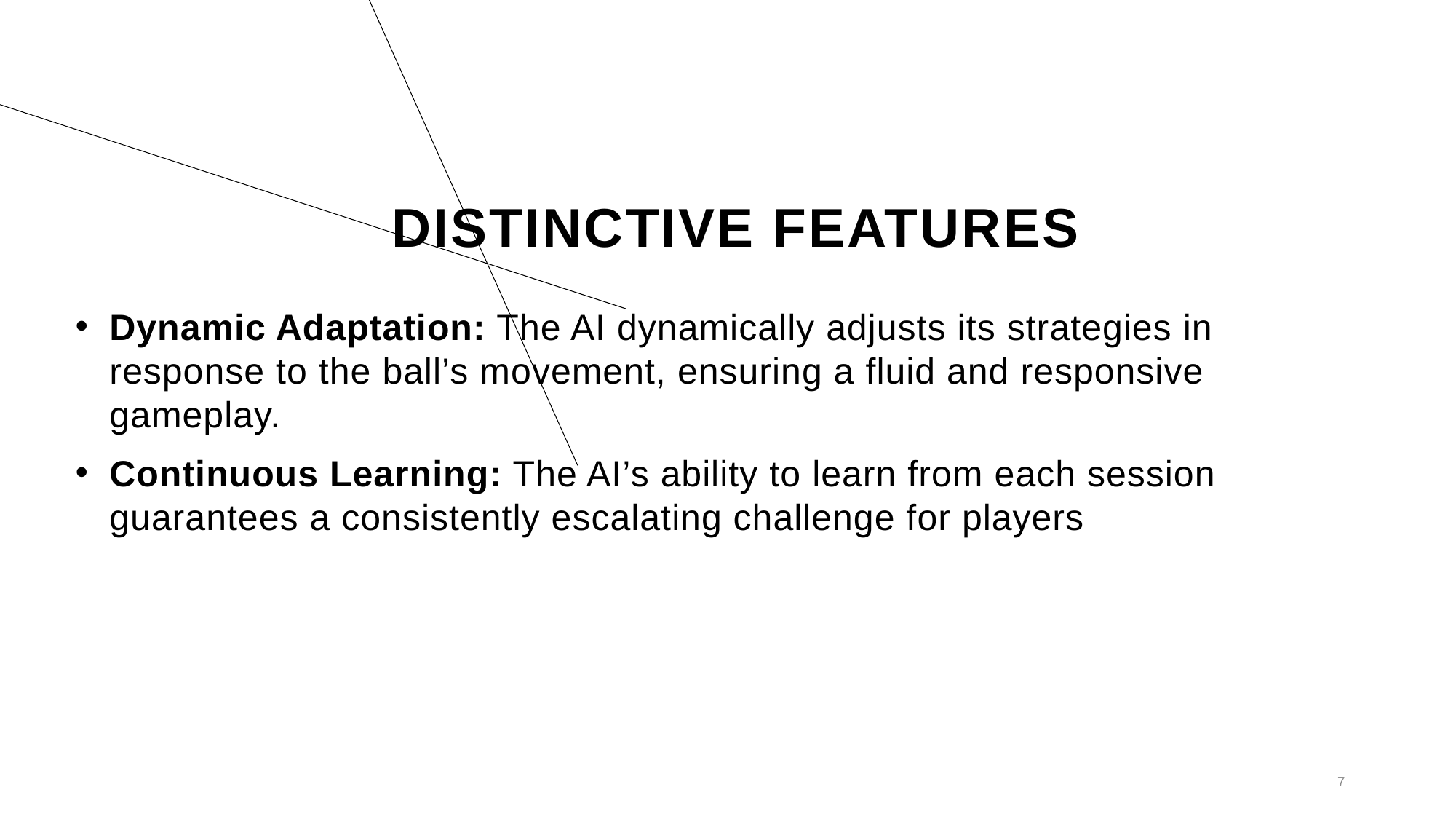

# Distinctive features
Dynamic Adaptation: The AI dynamically adjusts its strategies in response to the ball’s movement, ensuring a fluid and responsive gameplay.
Continuous Learning: The AI’s ability to learn from each session guarantees a consistently escalating challenge for players
7